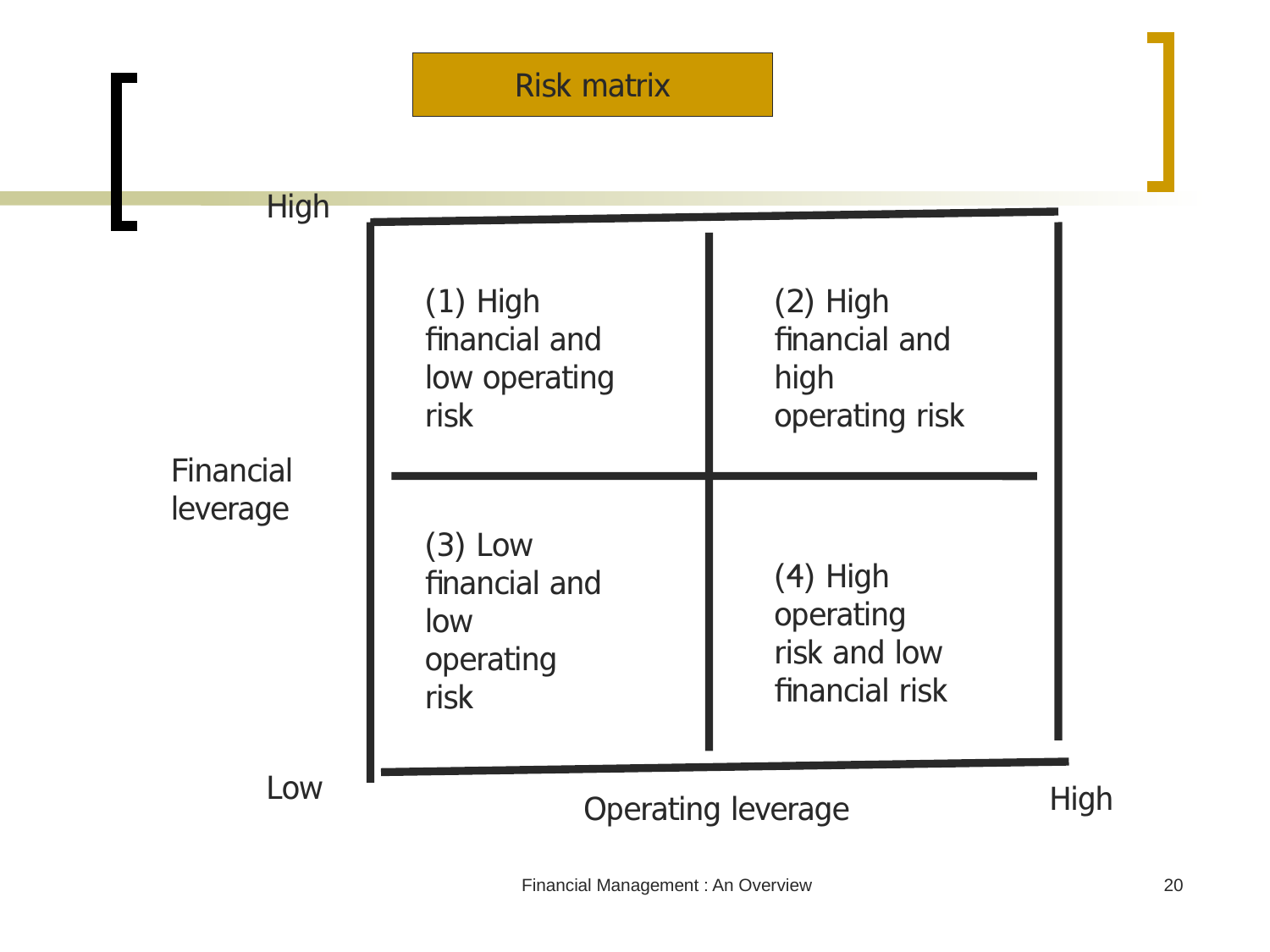

Risk matrix
High

(1) High financial and low operating risk
(2) High financial and high operating risk
Financial leverage

(3) Low financial and low operating risk
(4) High operating risk and low financial risk
Low

High
Operating leverage
Financial Management : An Overview
20